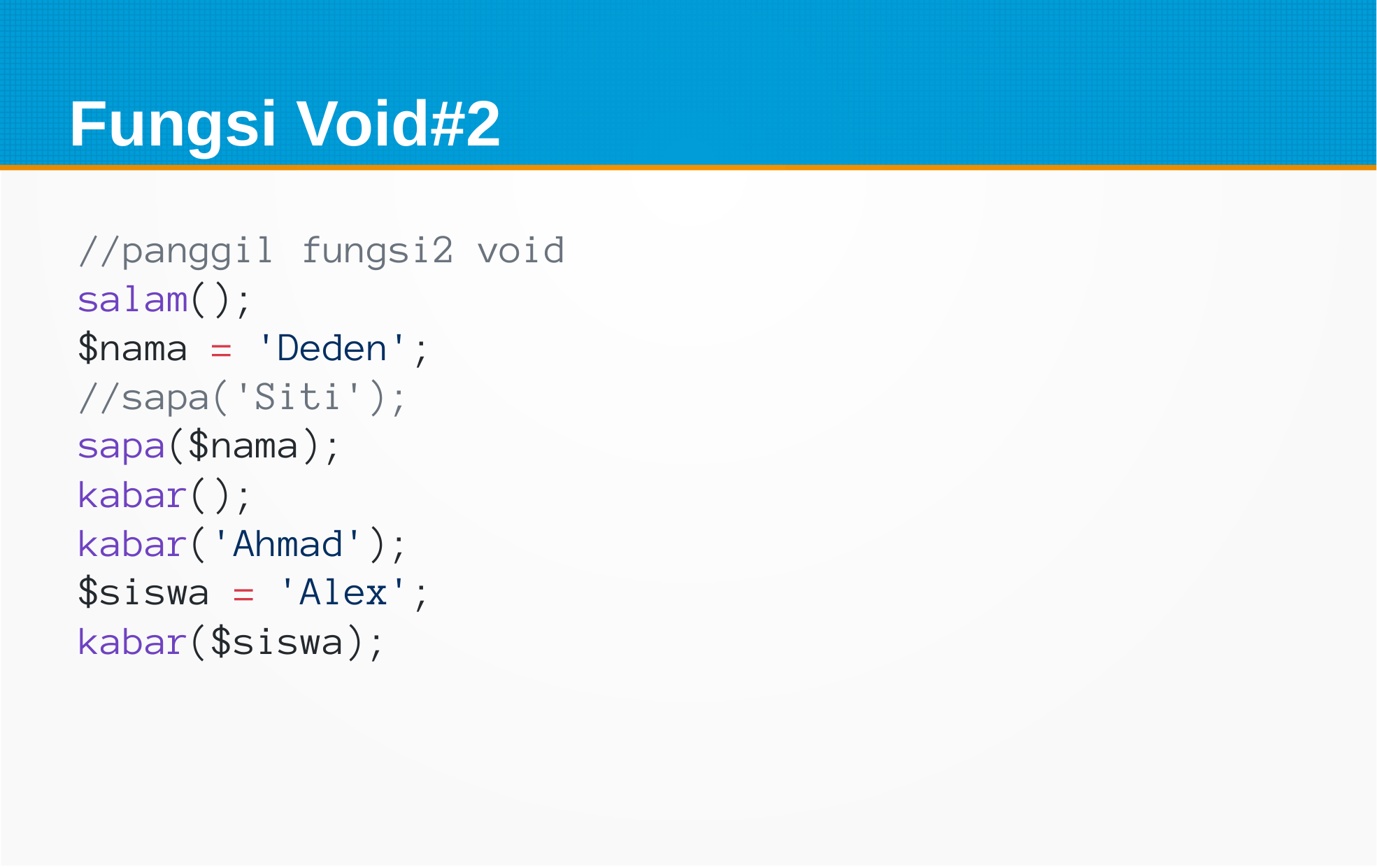

Fungsi Void#2
//panggil fungsi2 void
salam();
$nama = 'Deden';
//sapa('Siti');
sapa($nama);
kabar();
kabar('Ahmad');
$siswa = 'Alex';
kabar($siswa);